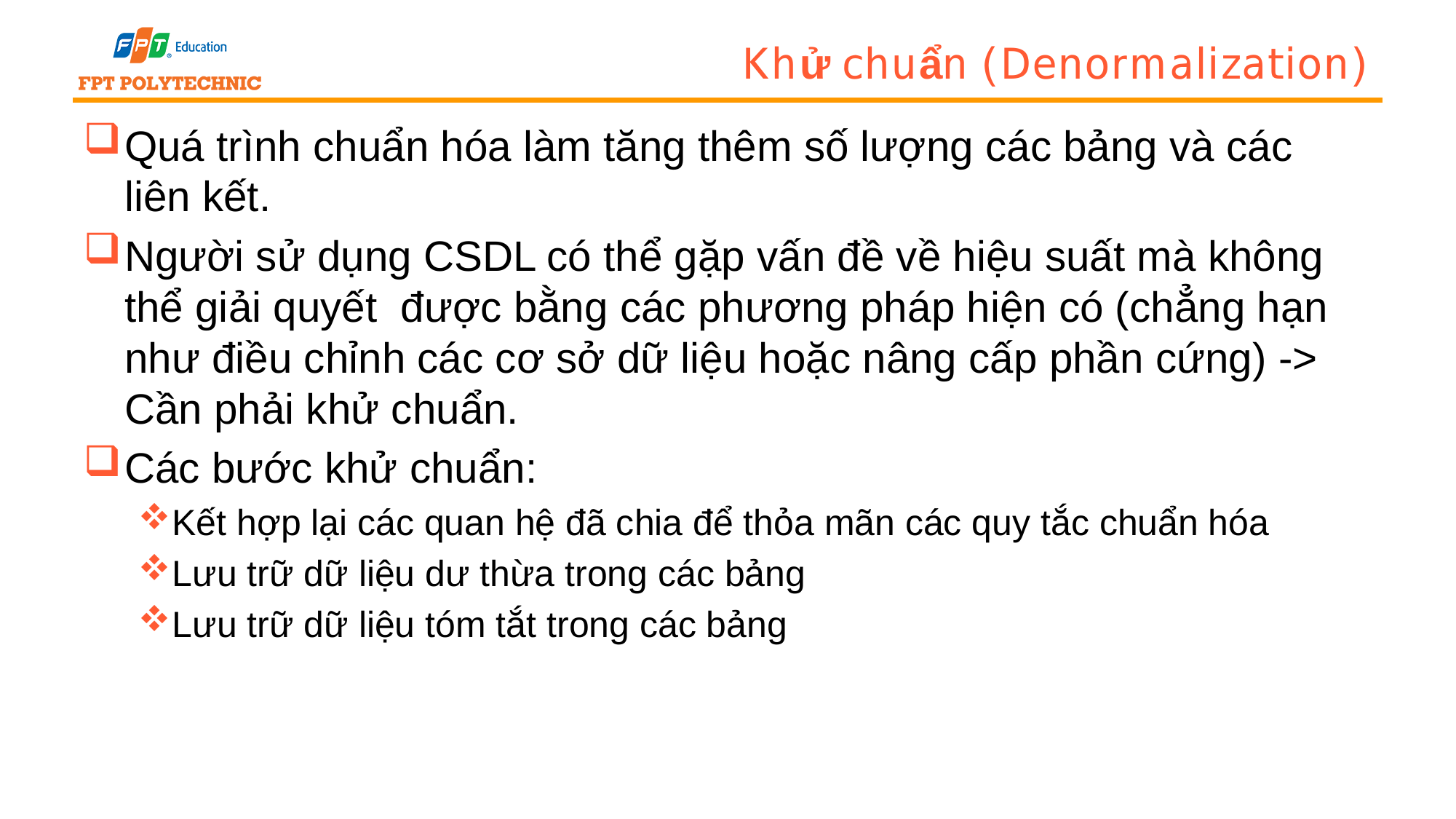

# Khử chuẩn (Denormalization)
Quá trình chuẩn hóa làm tăng thêm số lượng các bảng và các liên kết.
Người sử dụng CSDL có thể gặp vấn đề về hiệu suất mà không thể giải quyết  được bằng các phương pháp hiện có (chẳng hạn như điều chỉnh các cơ sở dữ liệu hoặc nâng cấp phần cứng) -> Cần phải khử chuẩn.
Các bước khử chuẩn:
Kết hợp lại các quan hệ đã chia để thỏa mãn các quy tắc chuẩn hóa
Lưu trữ dữ liệu dư thừa trong các bảng
Lưu trữ dữ liệu tóm tắt trong các bảng